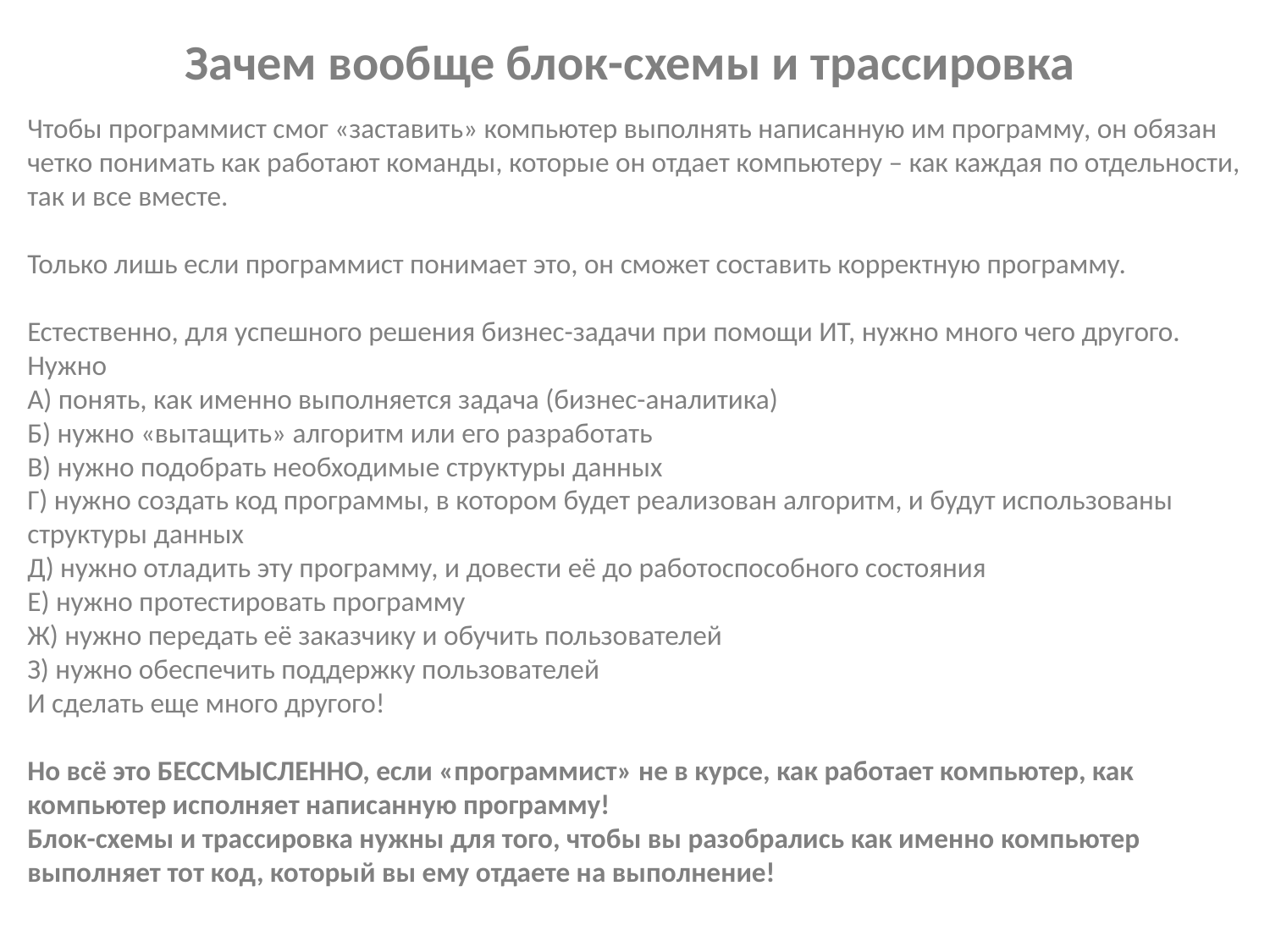

# Зачем вообще блок-схемы и трассировка
Чтобы программист смог «заставить» компьютер выполнять написанную им программу, он обязан четко понимать как работают команды, которые он отдает компьютеру – как каждая по отдельности, так и все вместе.

Только лишь если программист понимает это, он сможет составить корректную программу.

Естественно, для успешного решения бизнес-задачи при помощи ИТ, нужно много чего другого. Нужно
А) понять, как именно выполняется задача (бизнес-аналитика)
Б) нужно «вытащить» алгоритм или его разработать
В) нужно подобрать необходимые структуры данных
Г) нужно создать код программы, в котором будет реализован алгоритм, и будут использованы структуры данных
Д) нужно отладить эту программу, и довести её до работоспособного состояния
Е) нужно протестировать программу
Ж) нужно передать её заказчику и обучить пользователей
З) нужно обеспечить поддержку пользователей
И сделать еще много другого!

Но всё это БЕССМЫСЛЕННО, если «программист» не в курсе, как работает компьютер, как компьютер исполняет написанную программу!
Блок-схемы и трассировка нужны для того, чтобы вы разобрались как именно компьютер выполняет тот код, который вы ему отдаете на выполнение!